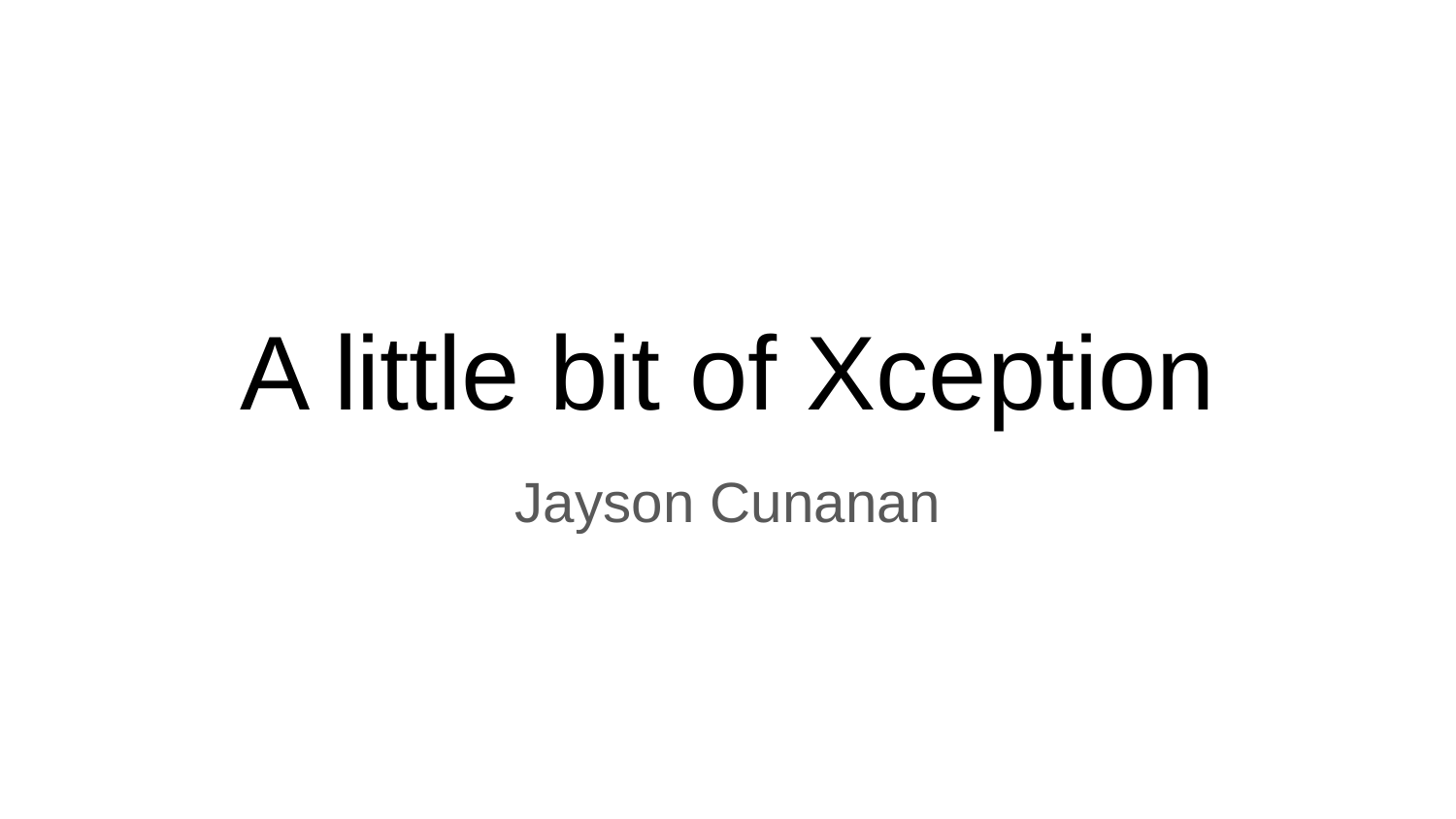

# A little bit of Xception
Jayson Cunanan